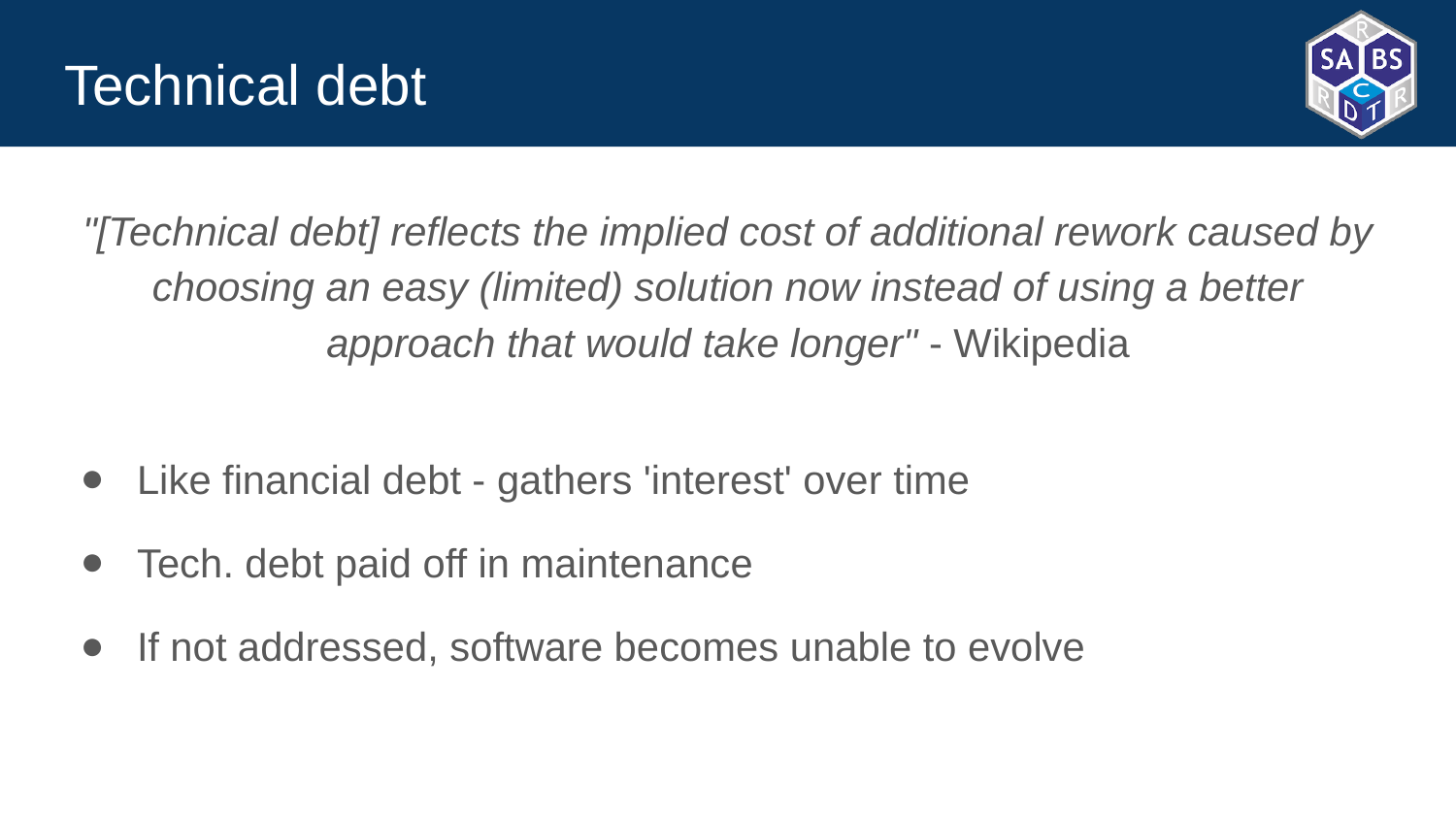

# Technical debt
"[Technical debt] reflects the implied cost of additional rework caused by choosing an easy (limited) solution now instead of using a better approach that would take longer" - Wikipedia
Like financial debt - gathers 'interest' over time
Tech. debt paid off in maintenance
If not addressed, software becomes unable to evolve